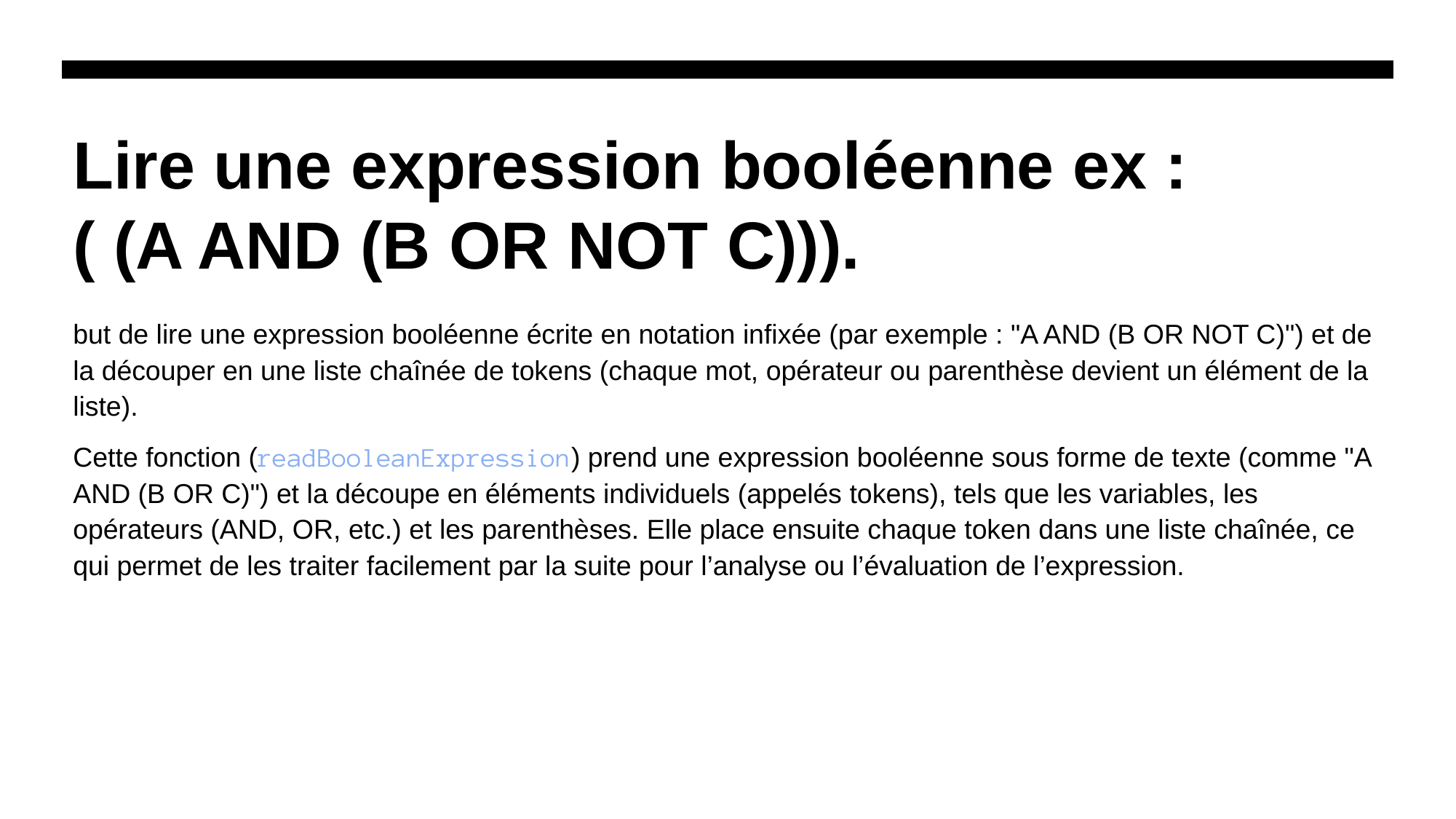

# Lire une expression booléenne ex : ( (A AND (B OR NOT C))).
but de lire une expression booléenne écrite en notation infixée (par exemple : "A AND (B OR NOT C)") et de la découper en une liste chaînée de tokens (chaque mot, opérateur ou parenthèse devient un élément de la liste).
Cette fonction (readBooleanExpression) prend une expression booléenne sous forme de texte (comme "A AND (B OR C)") et la découpe en éléments individuels (appelés tokens), tels que les variables, les opérateurs (AND, OR, etc.) et les parenthèses. Elle place ensuite chaque token dans une liste chaînée, ce qui permet de les traiter facilement par la suite pour l’analyse ou l’évaluation de l’expression.